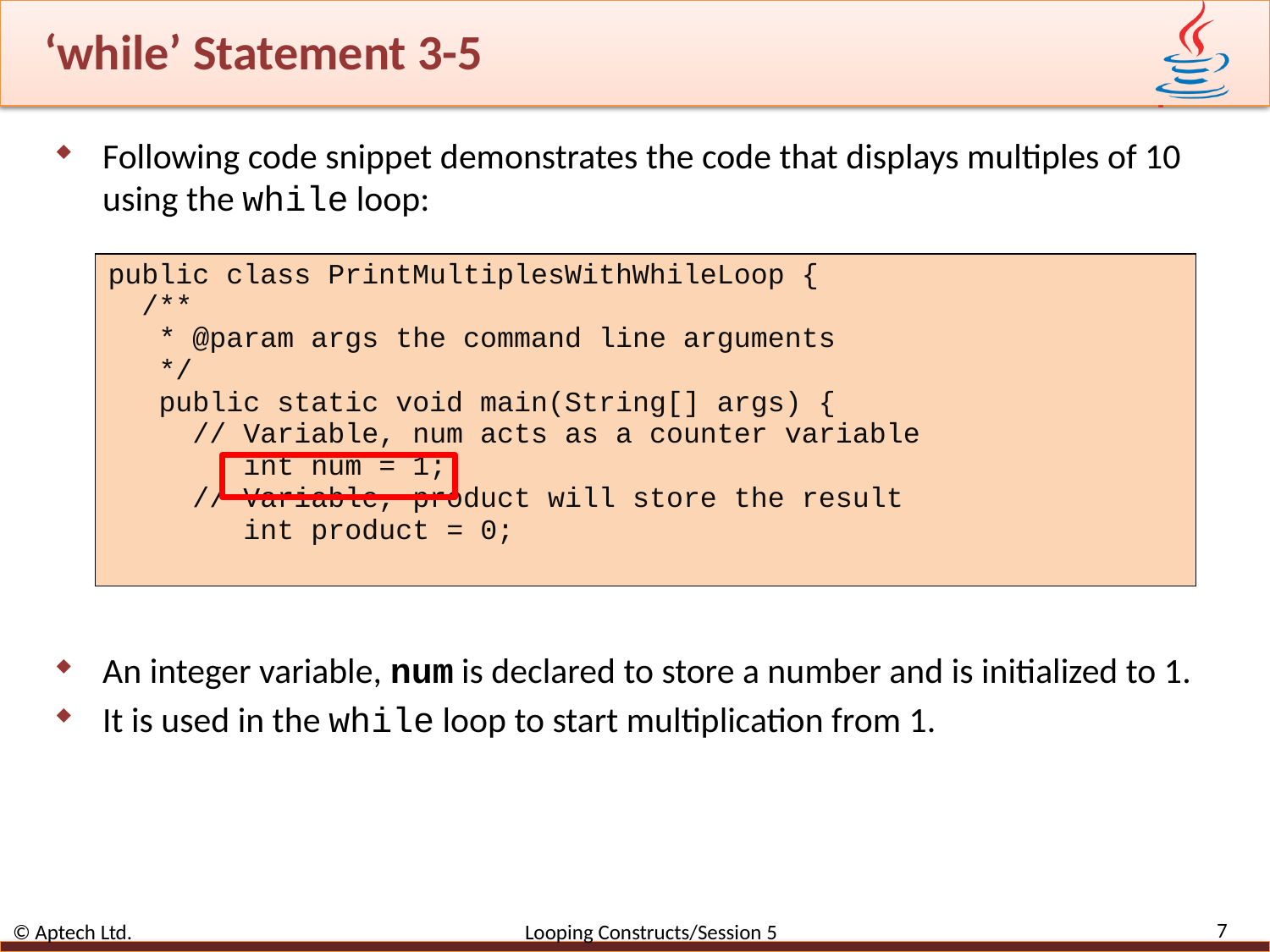

# ‘while’ Statement 3-5
Following code snippet demonstrates the code that displays multiples of 10 using the while loop:

An integer variable, num is declared to store a number and is initialized to 1.
It is used in the while loop to start multiplication from 1.

| public class PrintMultiplesWithWhileLoop { /\*\* \* @param args the command line arguments \*/ public static void main(String[] args) { // Variable, num acts as a counter variable int num = 1; // Variable, product will store the result int product = 0; |
| --- |

7
© Aptech Ltd.                                                                                 Looping Constructs/Session 5